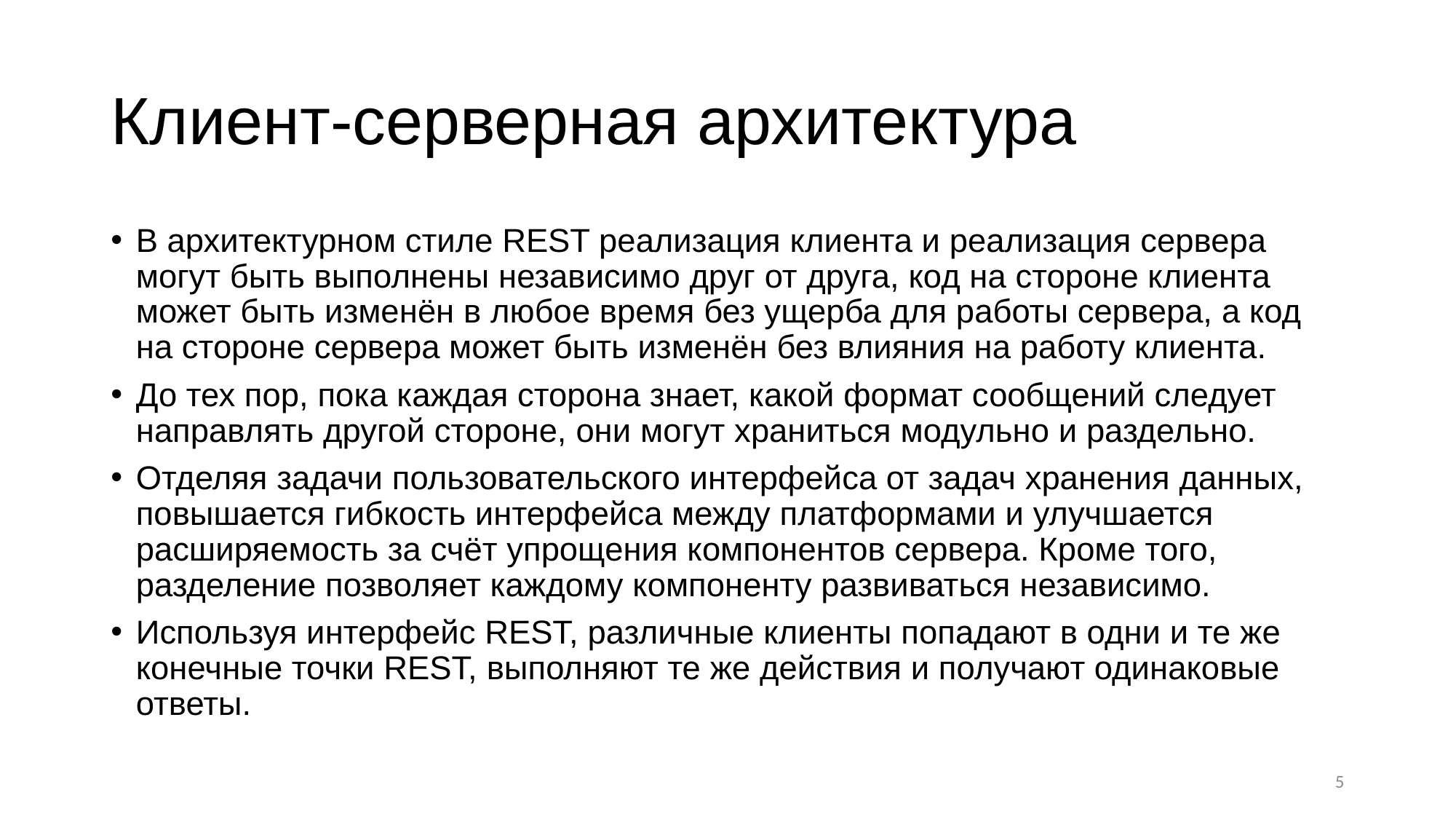

# Клиент-серверная архитектура
В архитектурном стиле REST реализация клиента и реализация сервера могут быть выполнены независимо друг от друга, код на стороне клиента может быть изменён в любое время без ущерба для работы сервера, а код на стороне сервера может быть изменён без влияния на работу клиента.
До тех пор, пока каждая сторона знает, какой формат сообщений следует направлять другой стороне, они могут храниться модульно и раздельно.
Отделяя задачи пользовательского интерфейса от задач хранения данных, повышается гибкость интерфейса между платформами и улучшается расширяемость за счёт упрощения компонентов сервера. Кроме того, разделение позволяет каждому компоненту развиваться независимо.
Используя интерфейс REST, различные клиенты попадают в одни и те же конечные точки REST, выполняют те же действия и получают одинаковые ответы.

5